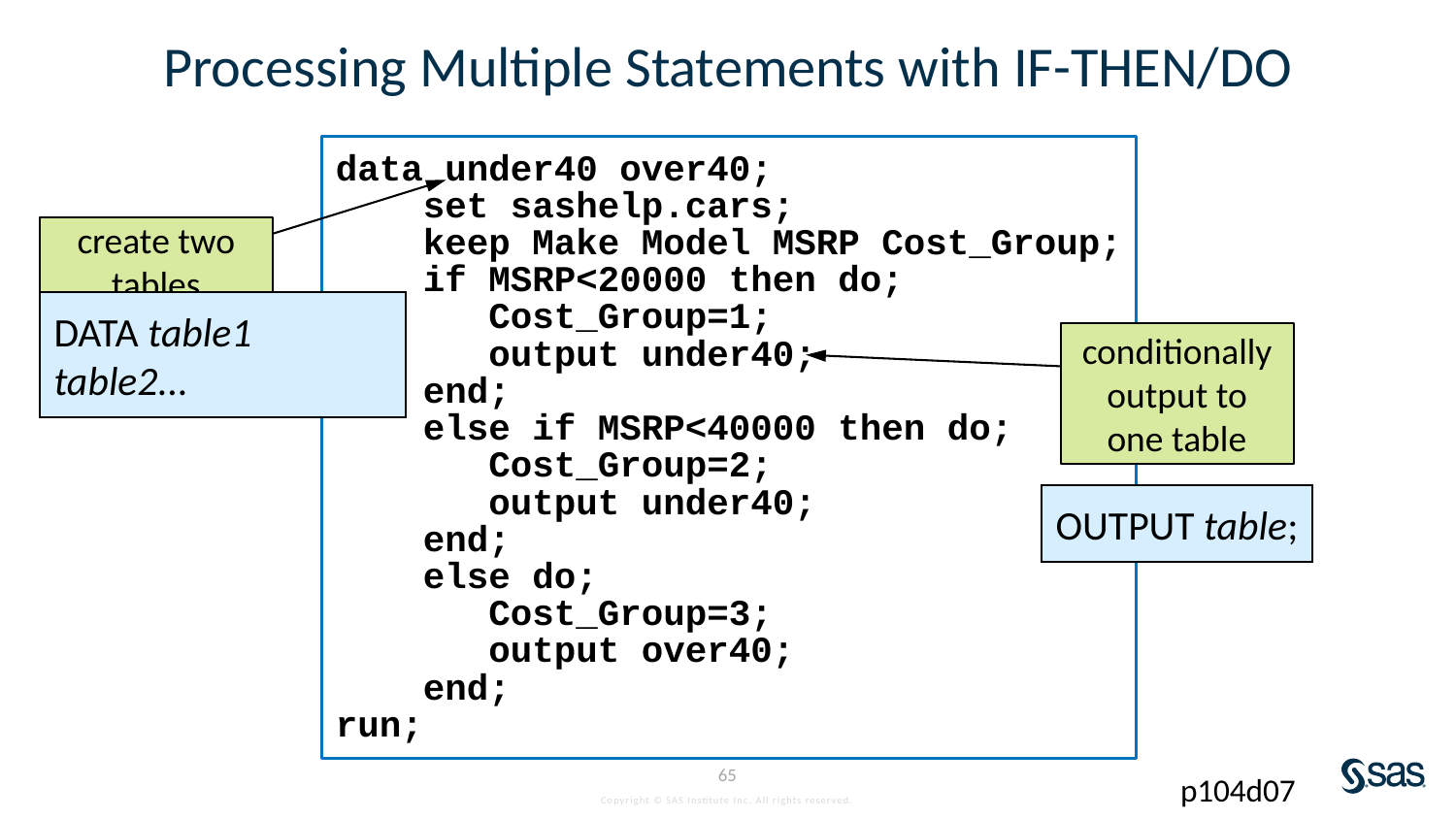

# Processing Multiple Statements with IF-THEN/DO

data under40 over40;
    set sashelp.cars;
    keep Make Model MSRP Cost_Group;
    if MSRP<20000 then do;
       Cost_Group=1;
       output under40;
    end;
    else if MSRP<40000 then do;
       Cost_Group=2;
       output under40;
    end;
    else do;
       Cost_Group=3;
       output over40;
    end;
run;
create two tables
DATA table1 table2...
conditionally output to one table
OUTPUT table;
p104d07